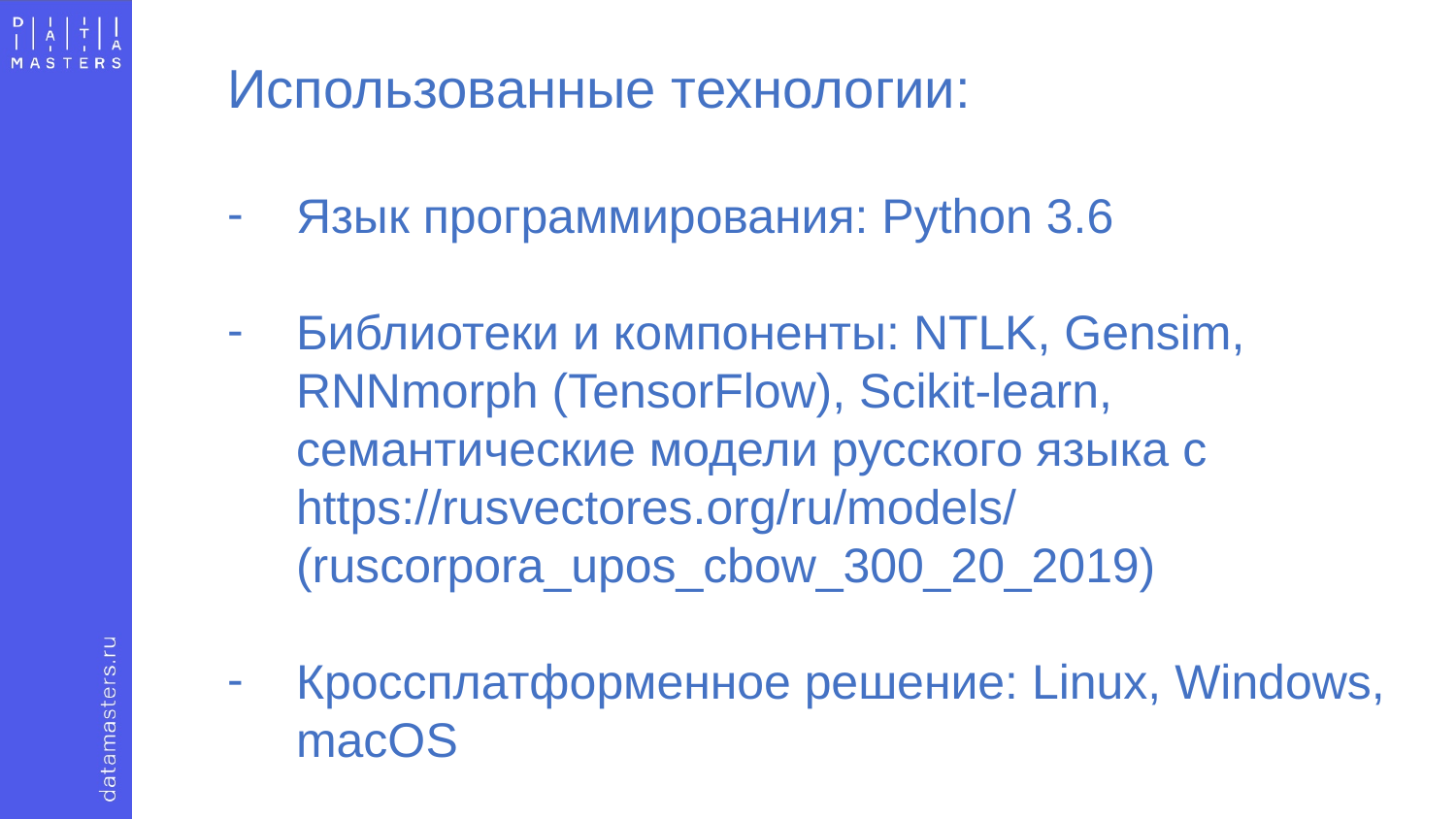

Использованные технологии:

Язык программирования: Python 3.6

Библиотеки и компоненты: NTLK, Gensim, RNNmorph (TensorFlow), Scikit-learn, семантические модели русского языка с https://rusvectores.org/ru/models/ (ruscorpora_upos_cbow_300_20_2019)

Кроссплатформенное решение: Linux, Windows, macOS